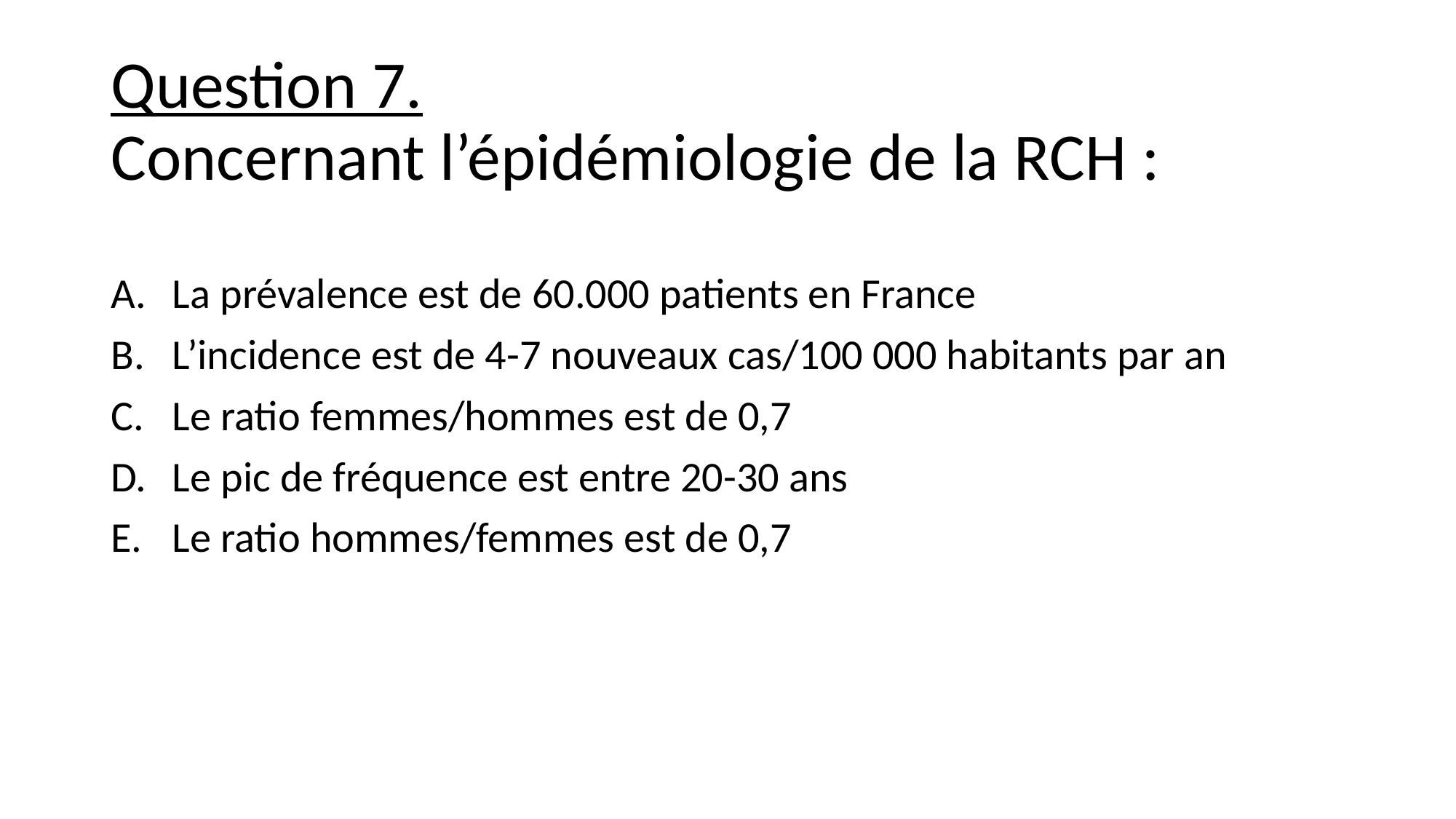

# Question 7. Concernant l’épidémiologie de la RCH :
La prévalence est de 60.000 patients en France
L’incidence est de 4-7 nouveaux cas/100 000 habitants par an
Le ratio femmes/hommes est de 0,7
Le pic de fréquence est entre 20-30 ans
Le ratio hommes/femmes est de 0,7